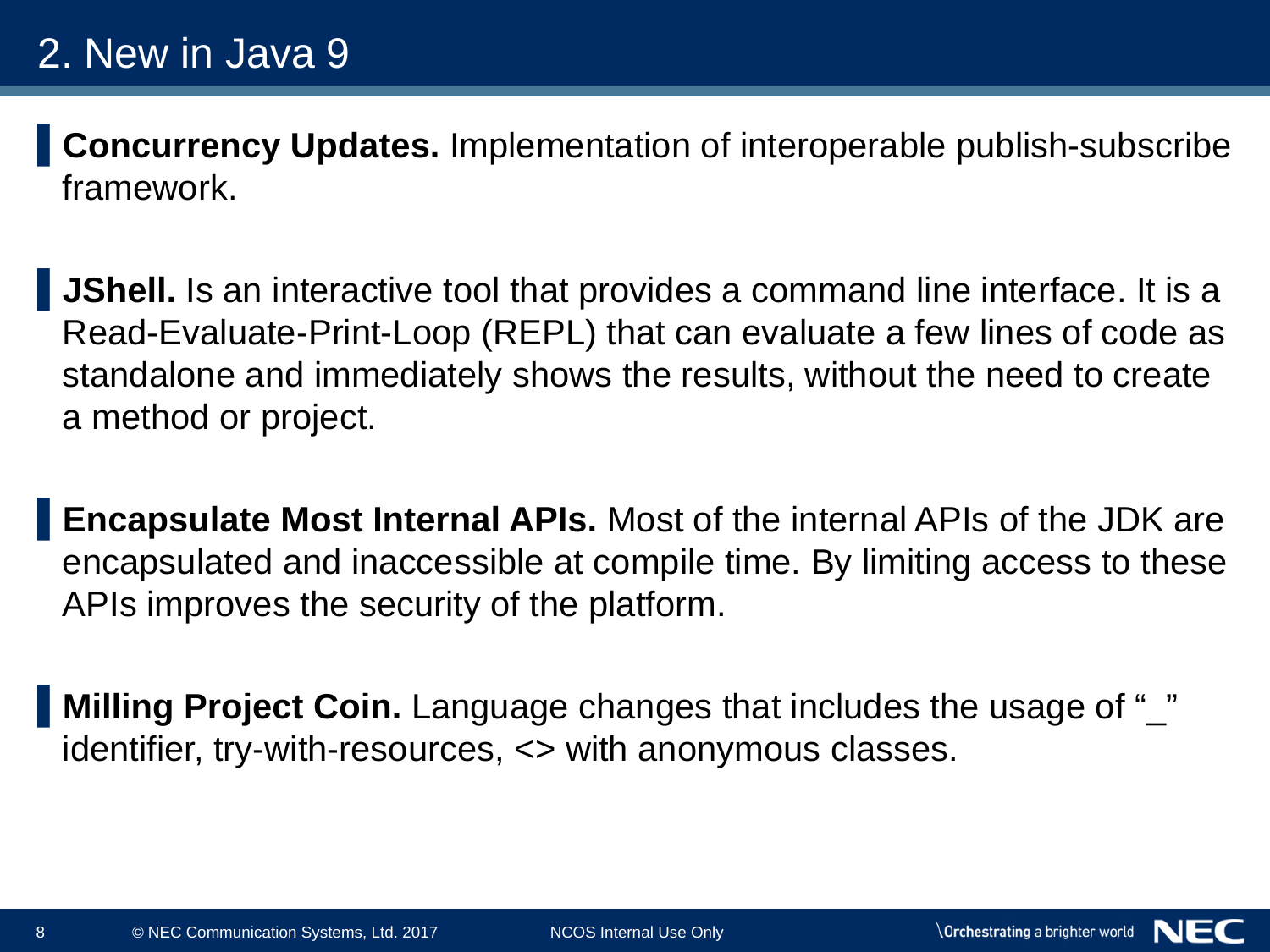

# 2. New in Java 9
Concurrency Updates. Implementation of interoperable publish-subscribe framework.

JShell. Is an interactive tool that provides a command line interface. It is a Read-Evaluate-Print-Loop (REPL) that can evaluate a few lines of code as standalone and immediately shows the results, without the need to create a method or project.

Encapsulate Most Internal APIs. Most of the internal APIs of the JDK are encapsulated and inaccessible at compile time. By limiting access to these APIs improves the security of the platform.

Milling Project Coin. Language changes that includes the usage of “_” identifier, try-with-resources, <> with anonymous classes.